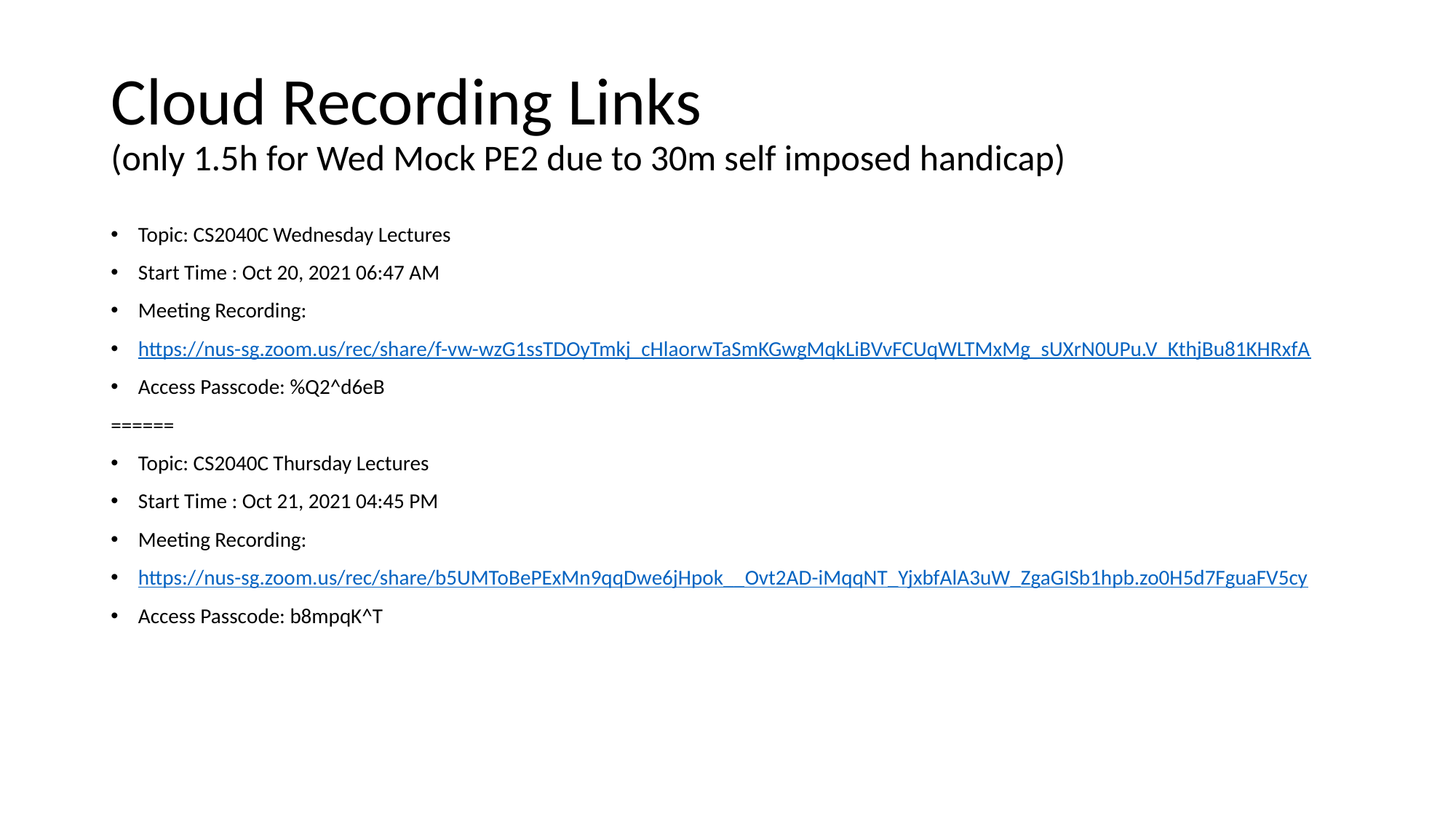

# Cloud Recording Links (only 1.5h for Wed Mock PE2 due to 30m self imposed handicap)
Topic: CS2040C Wednesday Lectures
Start Time : Oct 20, 2021 06:47 AM
Meeting Recording:
https://nus-sg.zoom.us/rec/share/f-vw-wzG1ssTDOyTmkj_cHlaorwTaSmKGwgMqkLiBVvFCUqWLTMxMg_sUXrN0UPu.V_KthjBu81KHRxfA
Access Passcode: %Q2^d6eB
======
Topic: CS2040C Thursday Lectures
Start Time : Oct 21, 2021 04:45 PM
Meeting Recording:
https://nus-sg.zoom.us/rec/share/b5UMToBePExMn9qqDwe6jHpok__Ovt2AD-iMqqNT_YjxbfAlA3uW_ZgaGISb1hpb.zo0H5d7FguaFV5cy
Access Passcode: b8mpqK^T